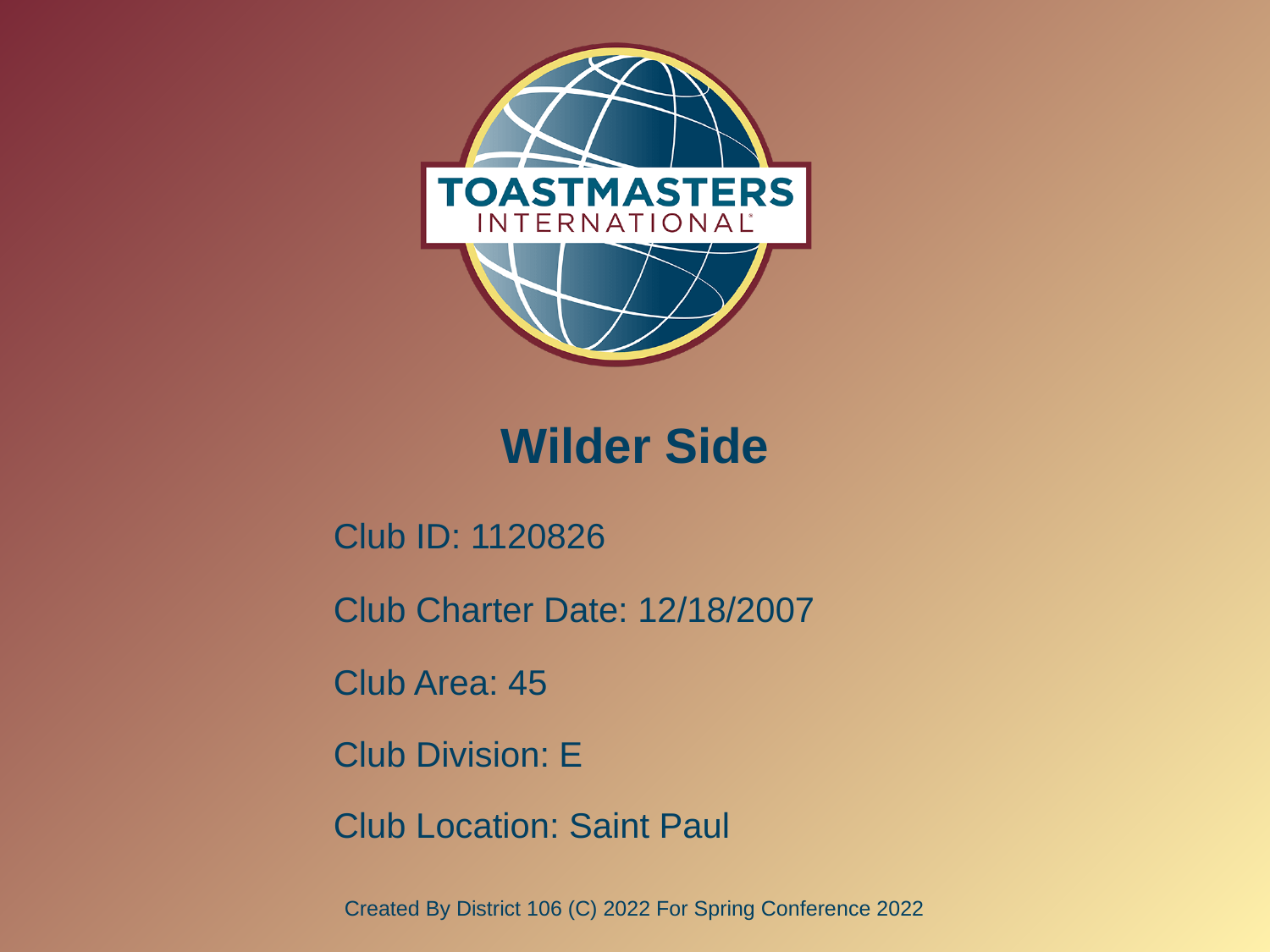

# Wilder Side
Club ID: 1120826
Club Charter Date: 12/18/2007
Club Area: 45
Club Division: E
Club Location: Saint Paul
Created By District 106 (C) 2022 For Spring Conference 2022